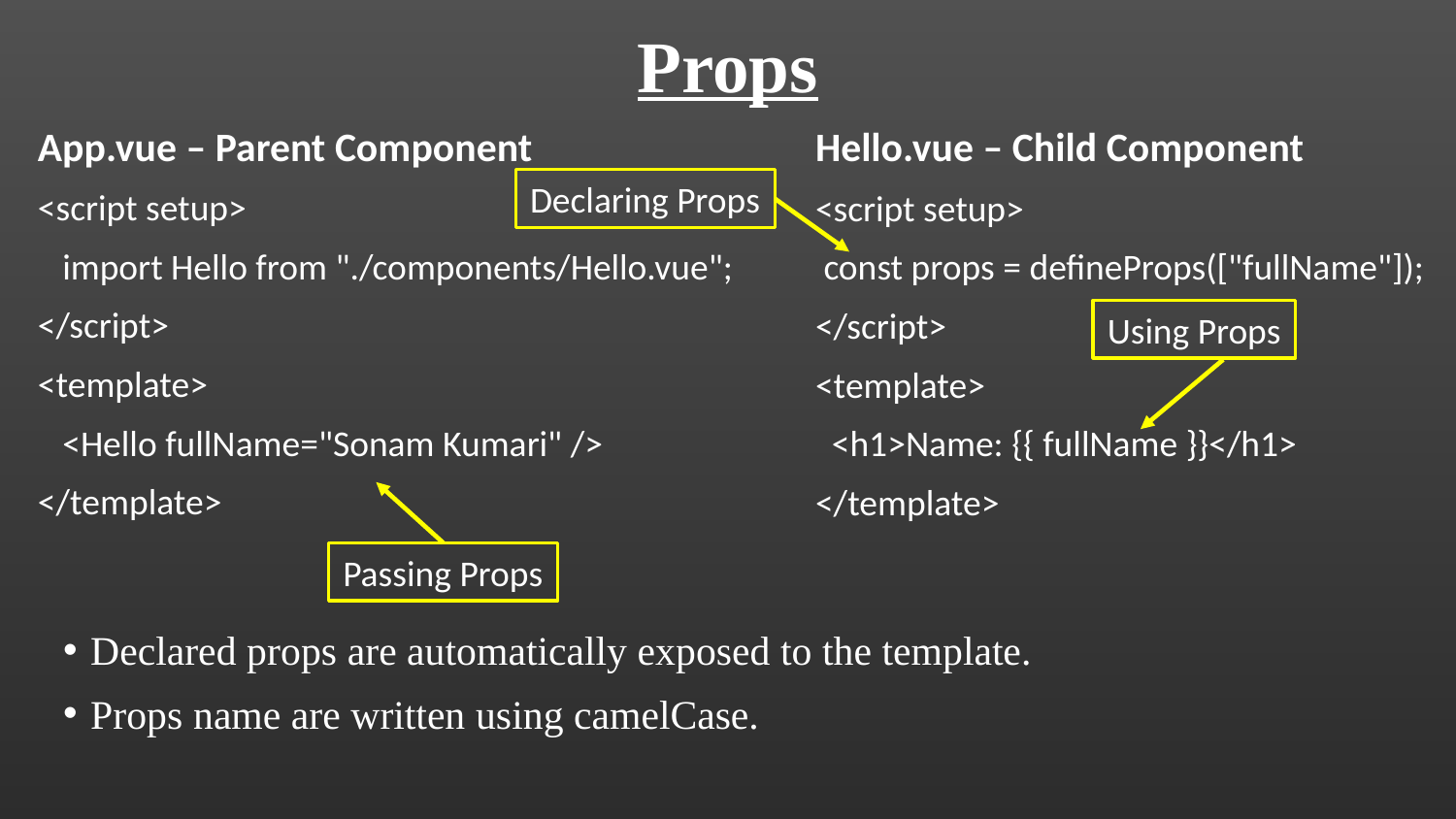

Props
App.vue – Parent Component
<script setup>
   import Hello from "./components/Hello.vue";
</script>
<template>
   <Hello fullName="Sonam Kumari" />
</template>
Hello.vue – Child Component
<script setup>
 const props = defineProps(["fullName"]);
</script>
<template>
  <h1>Name: {{ fullName }}</h1>
</template>
Declaring Props
Using Props
Passing Props
Declared props are automatically exposed to the template.
Props name are written using camelCase.